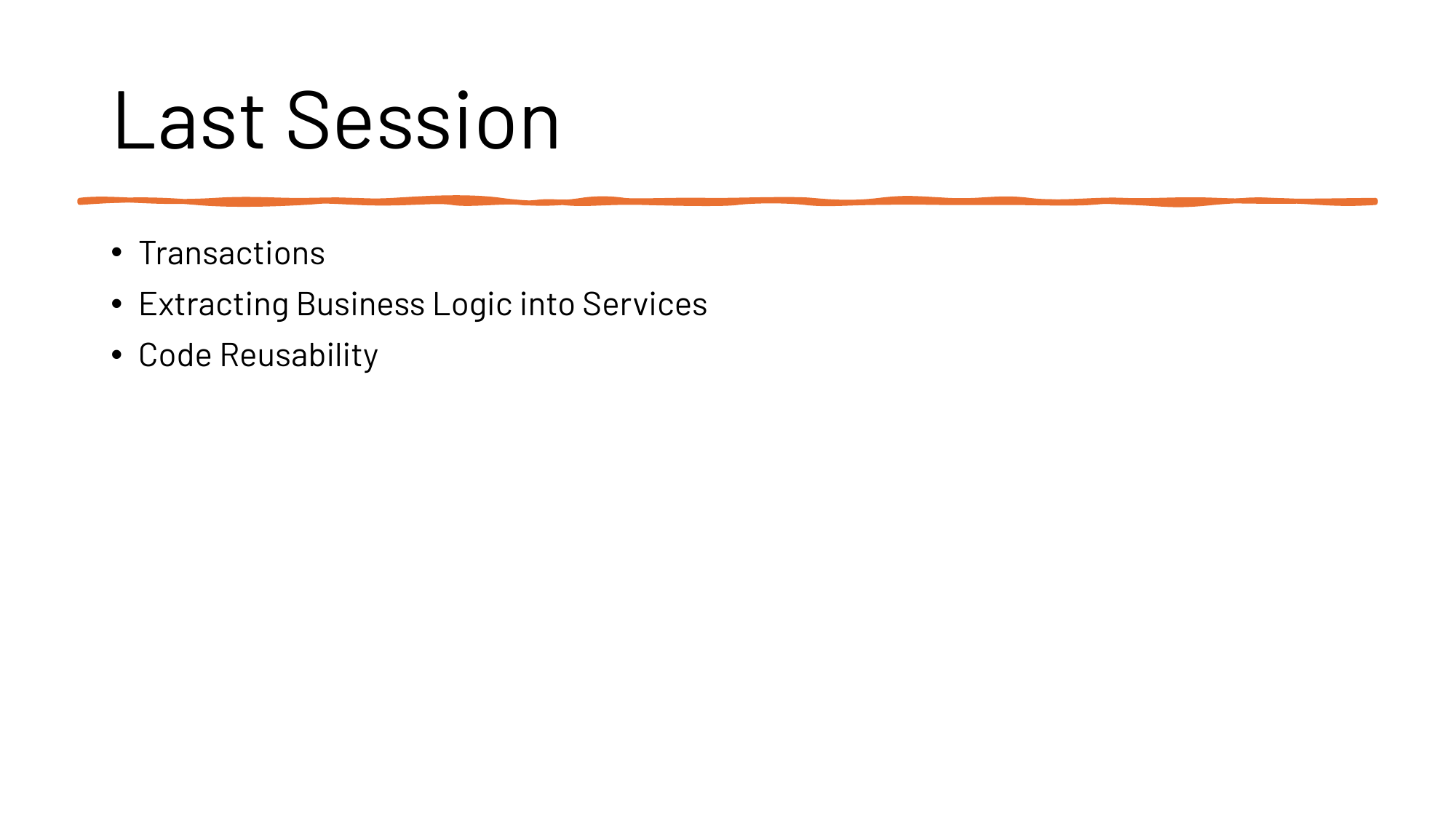

# Last Session

Transactions
Extracting Business Logic into Services
Code Reusability